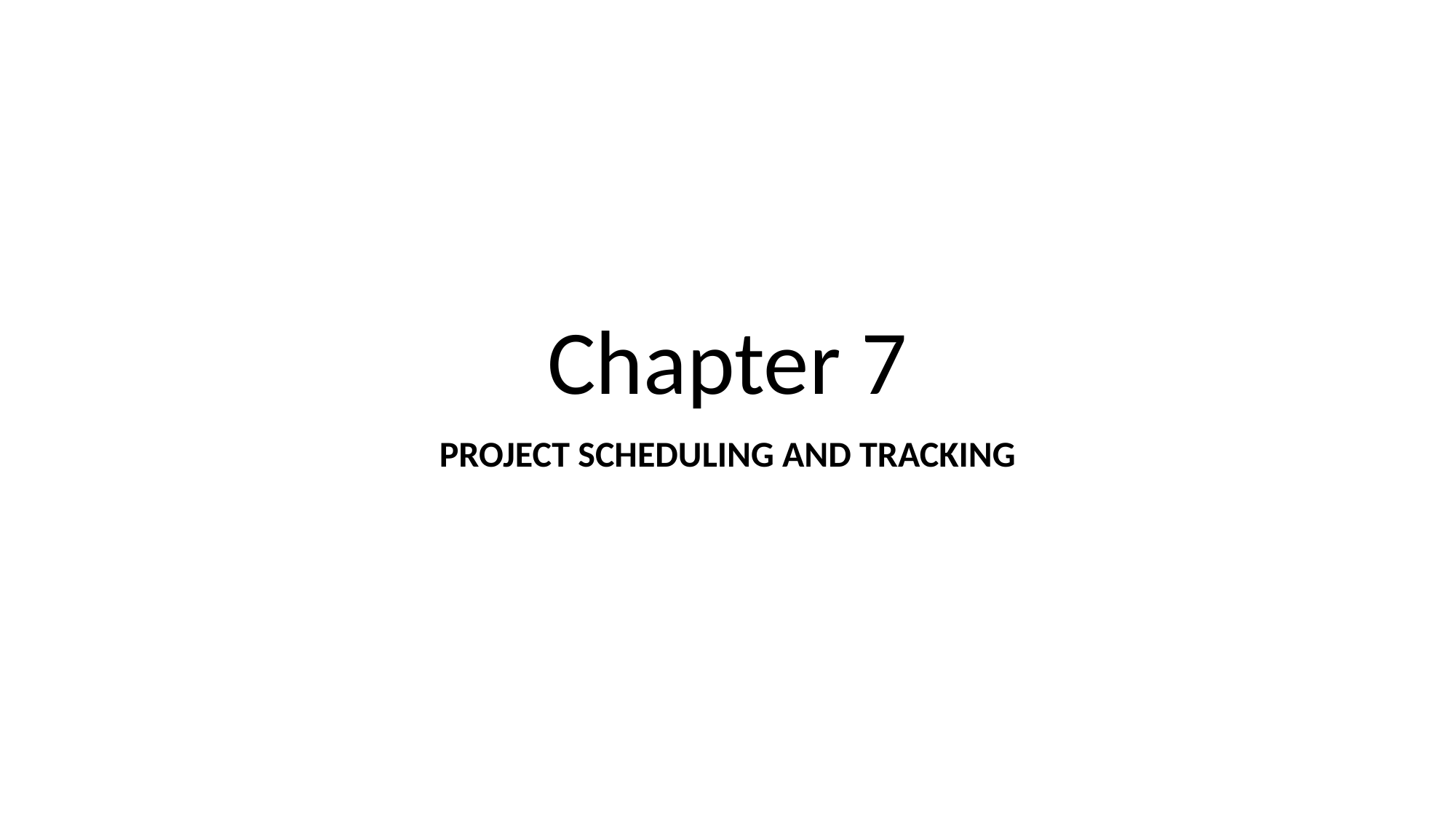

# Chapter 7
PROJECT SCHEDULING AND TRACKING